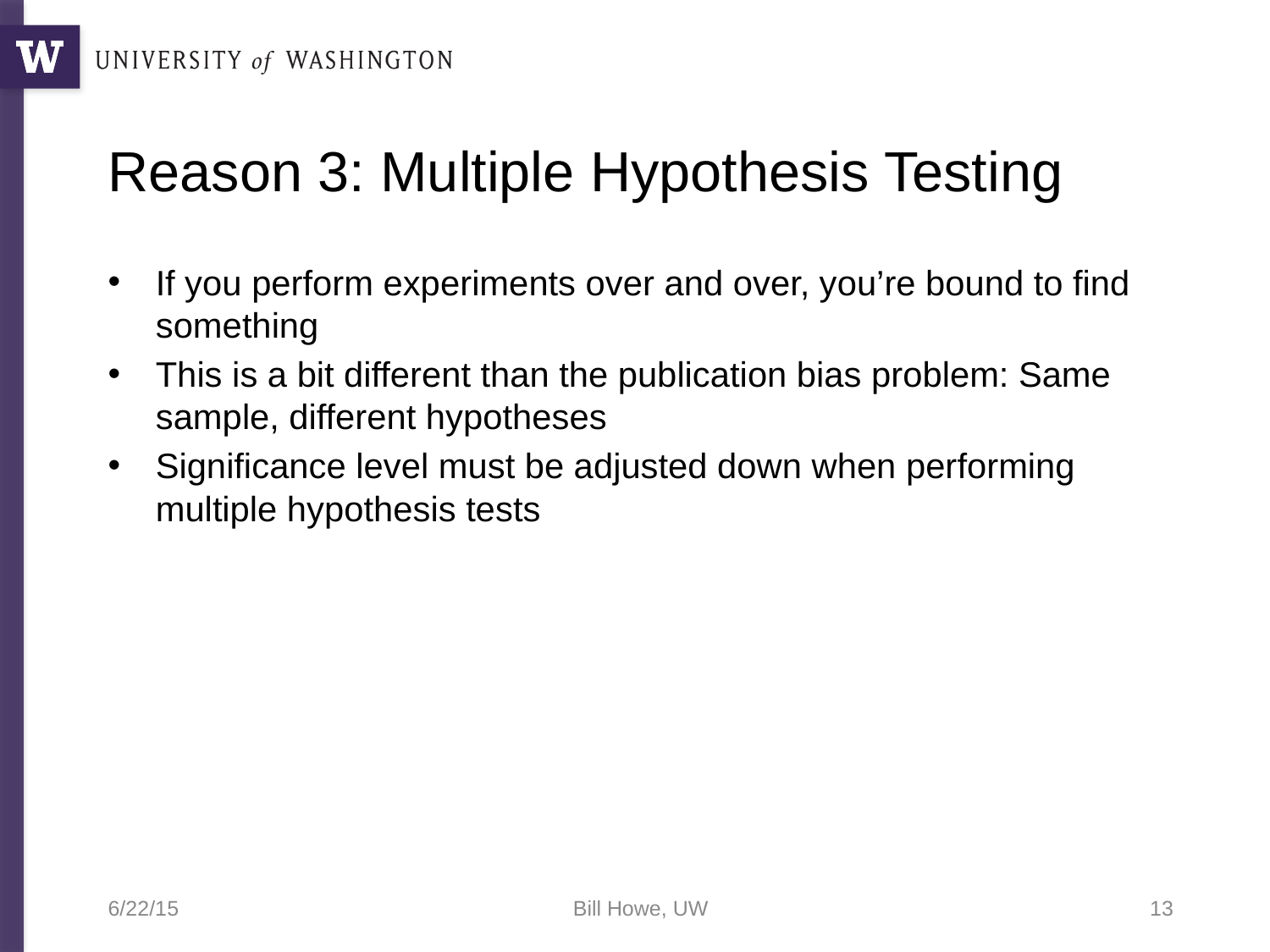

# Reason 3: Multiple Hypothesis Testing
If you perform experiments over and over, you’re bound to find something
This is a bit different than the publication bias problem: Same sample, different hypotheses
Significance level must be adjusted down when performing multiple hypothesis tests

6/22/15
Bill Howe, UW
13